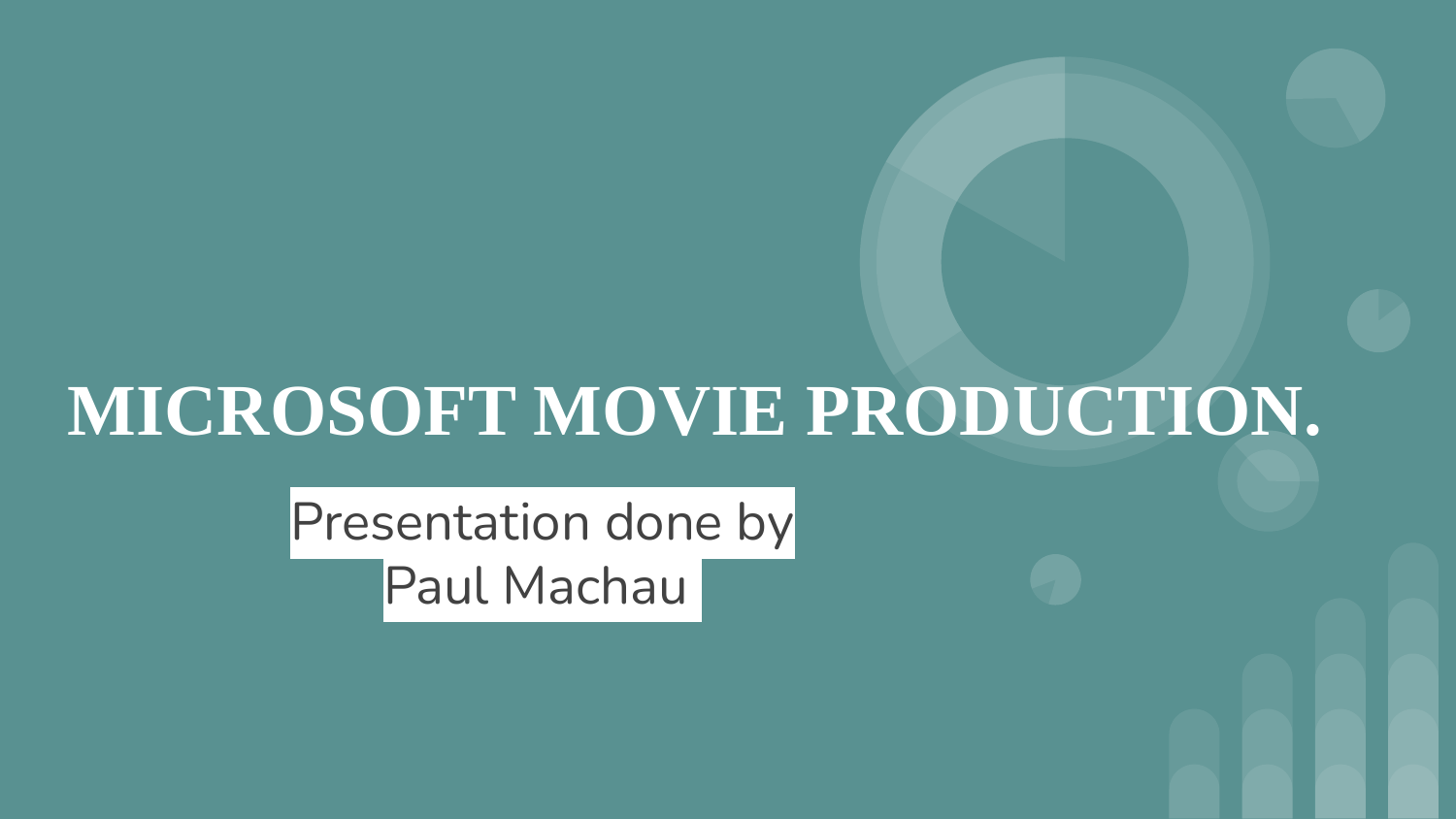

# MICROSOFT MOVIE PRODUCTION.
Presentation done by
Paul Machau